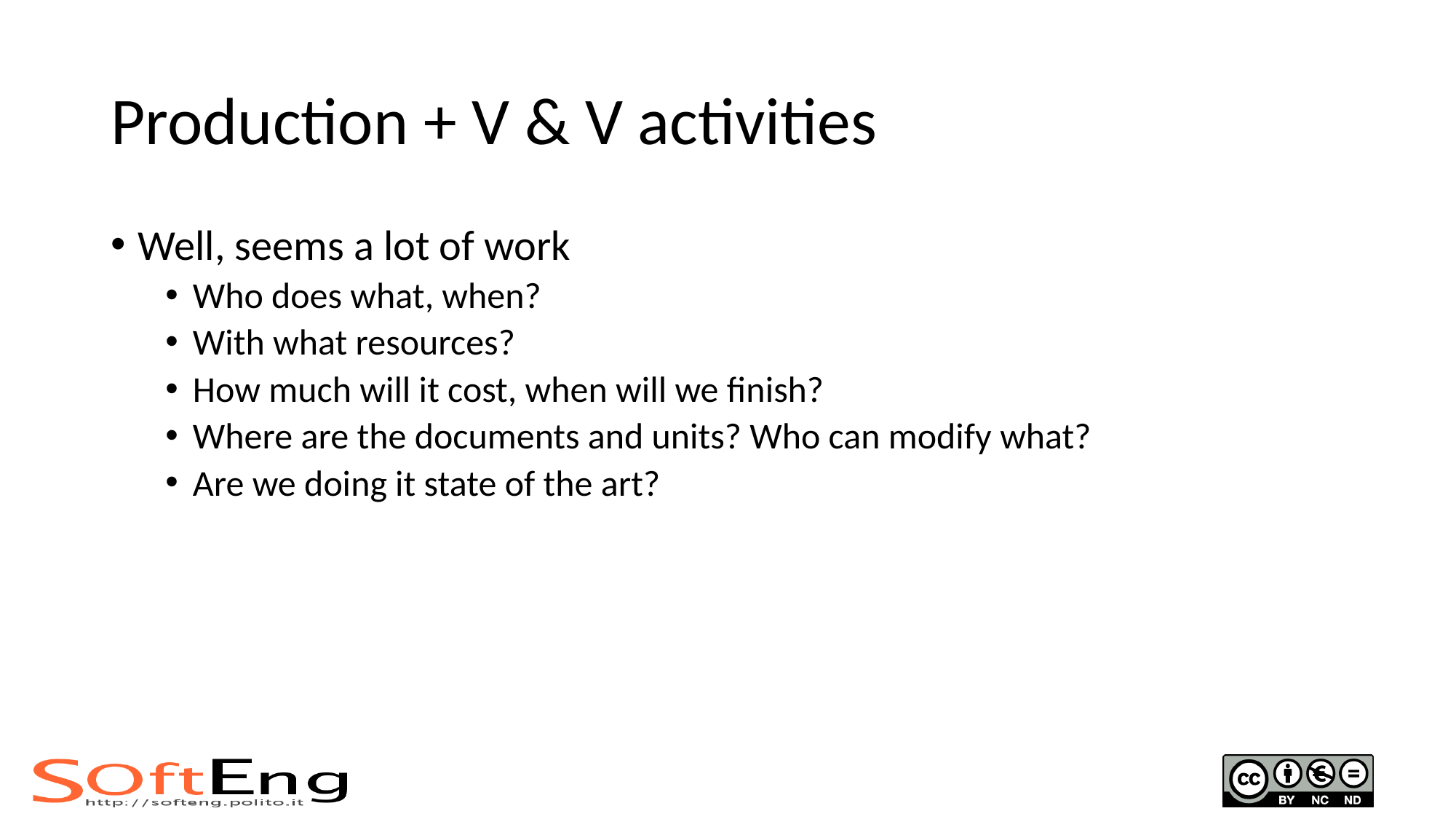

# Production + V & V activities
Well, seems a lot of work
Who does what, when?
With what resources?
How much will it cost, when will we finish?
Where are the documents and units? Who can modify what?
Are we doing it state of the art?